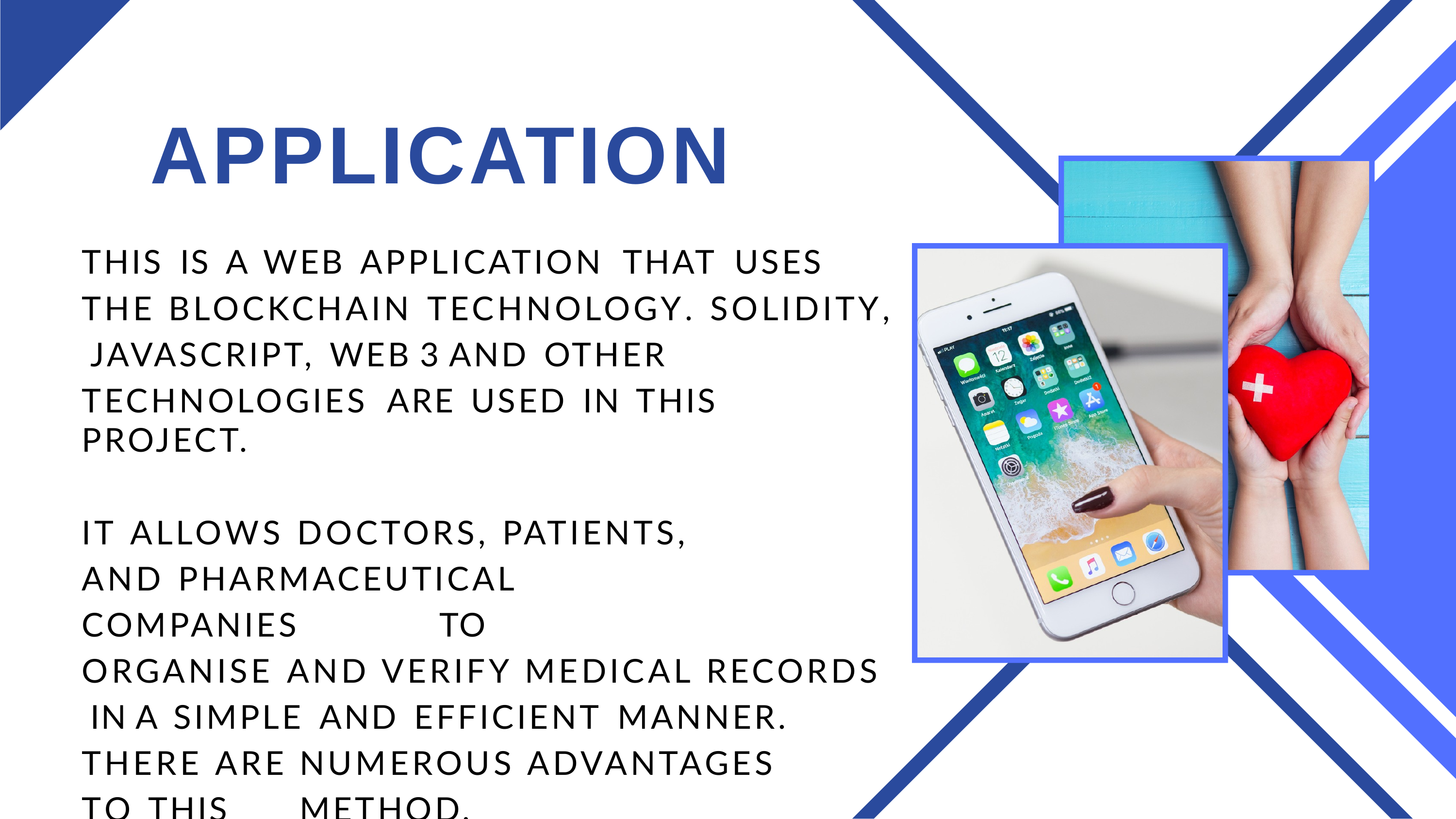

# APPLICATION
THIS	IS	A	WEB	APPLICATION	THAT	USES
THE	BLOCKCHAIN	TECHNOLOGY.	SOLIDITY,  JAVASCRIPT,	WEB 3	AND	OTHER
TECHNOLOGIES	ARE	USED	IN	THIS	PROJECT.

IT	ALLOWS	DOCTORS,	PATIENTS,	AND  PHARMACEUTICAL	COMPANIES	TO
ORGANISE	AND	VERIFY	MEDICAL	RECORDS  IN	A	SIMPLE	AND	EFFICIENT	MANNER.
THERE	ARE	NUMEROUS	ADVANTAGES	TO  THIS	METHOD.